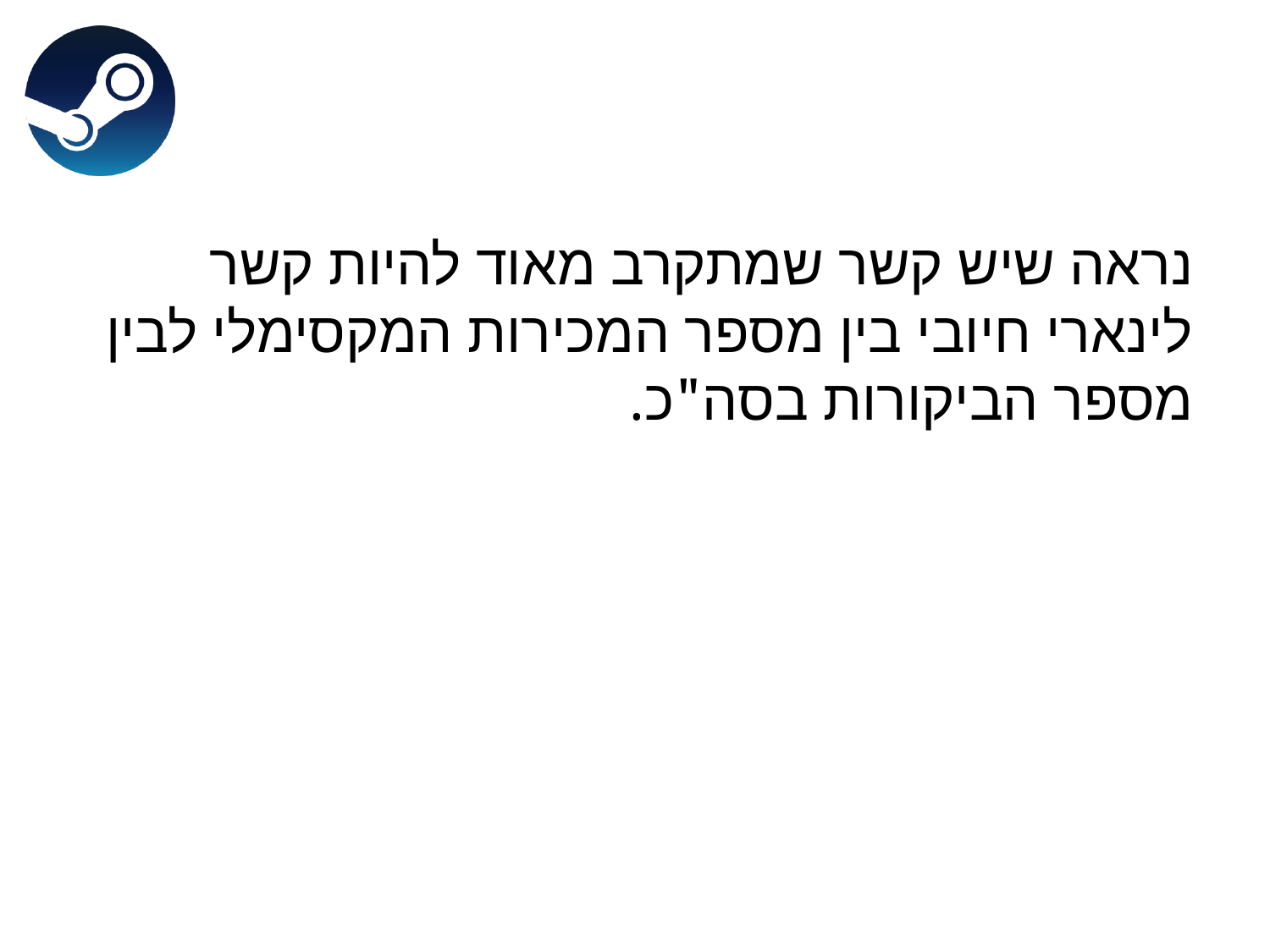

נראה שיש קשר שמתקרב מאוד להיות קשר לינארי חיובי בין מספר המכירות המקסימלי לבין מספר הביקורות בסה"כ.